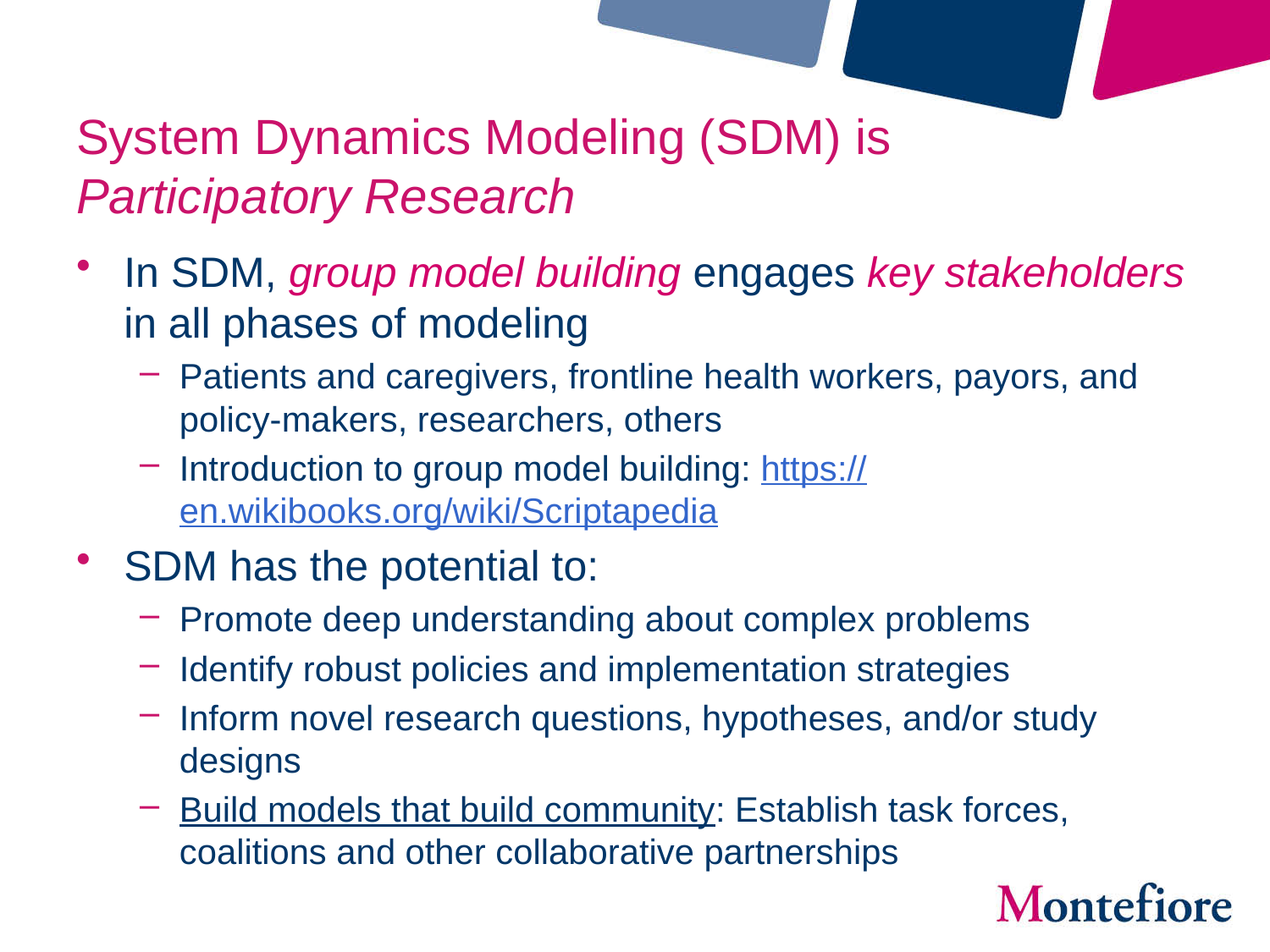

# System Dynamics Modeling (SDM) is Participatory Research
In SDM, group model building engages key stakeholders in all phases of modeling
Patients and caregivers, frontline health workers, payors, and policy-makers, researchers, others
Introduction to group model building: https://en.wikibooks.org/wiki/Scriptapedia
SDM has the potential to:
Promote deep understanding about complex problems
Identify robust policies and implementation strategies
Inform novel research questions, hypotheses, and/or study designs
Build models that build community: Establish task forces, coalitions and other collaborative partnerships